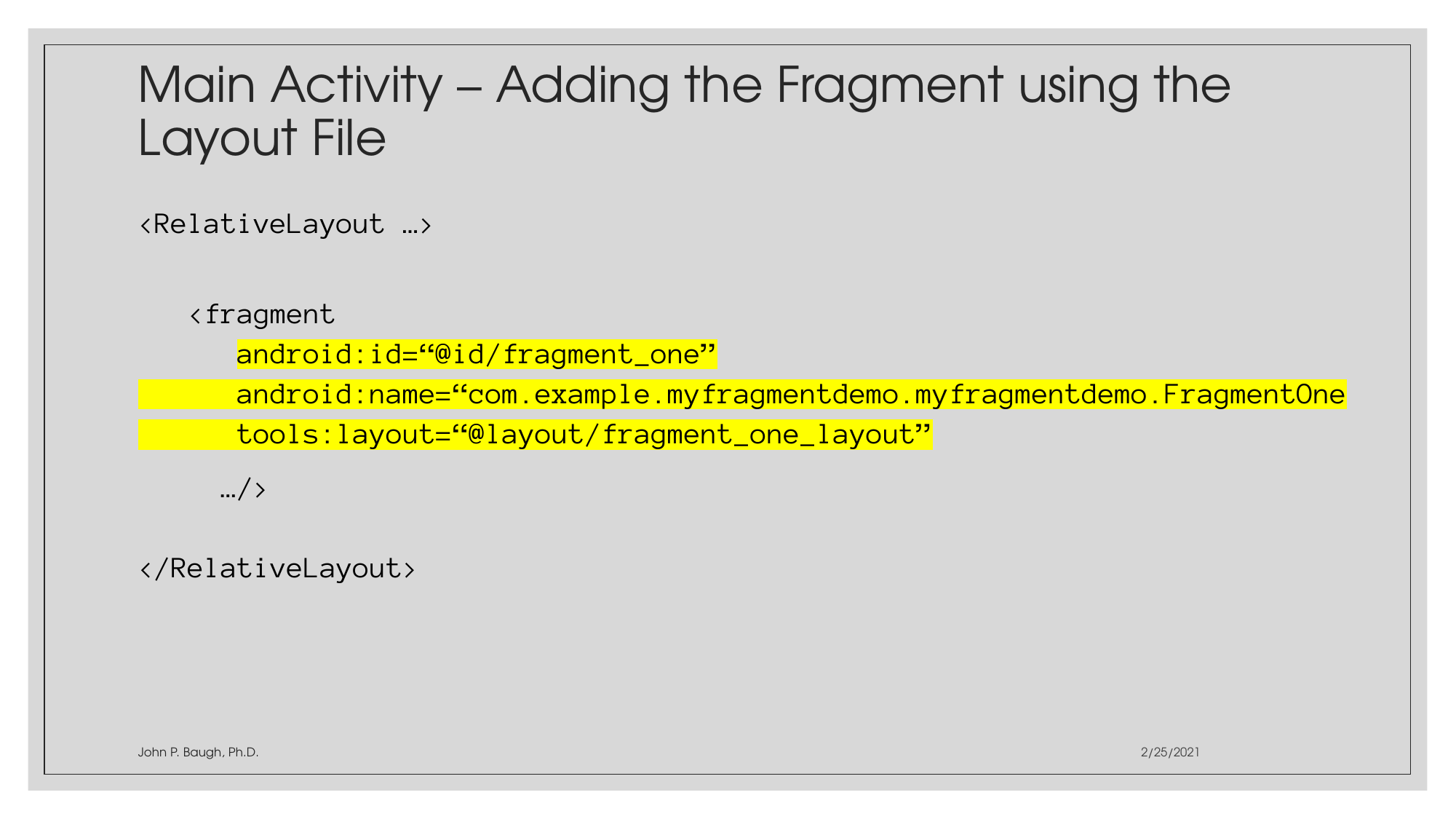

# Main Activity – Adding the Fragment using the Layout File
<RelativeLayout …>
   <fragment
      android:id=“@id/fragment_one”
      android:name=“com.example.myfragmentdemo.myfragmentdemo.FragmentOne
      tools:layout=“@layout/fragment_one_layout”
     …/>
</RelativeLayout>
John P. Baugh, Ph.D.
2/25/2021